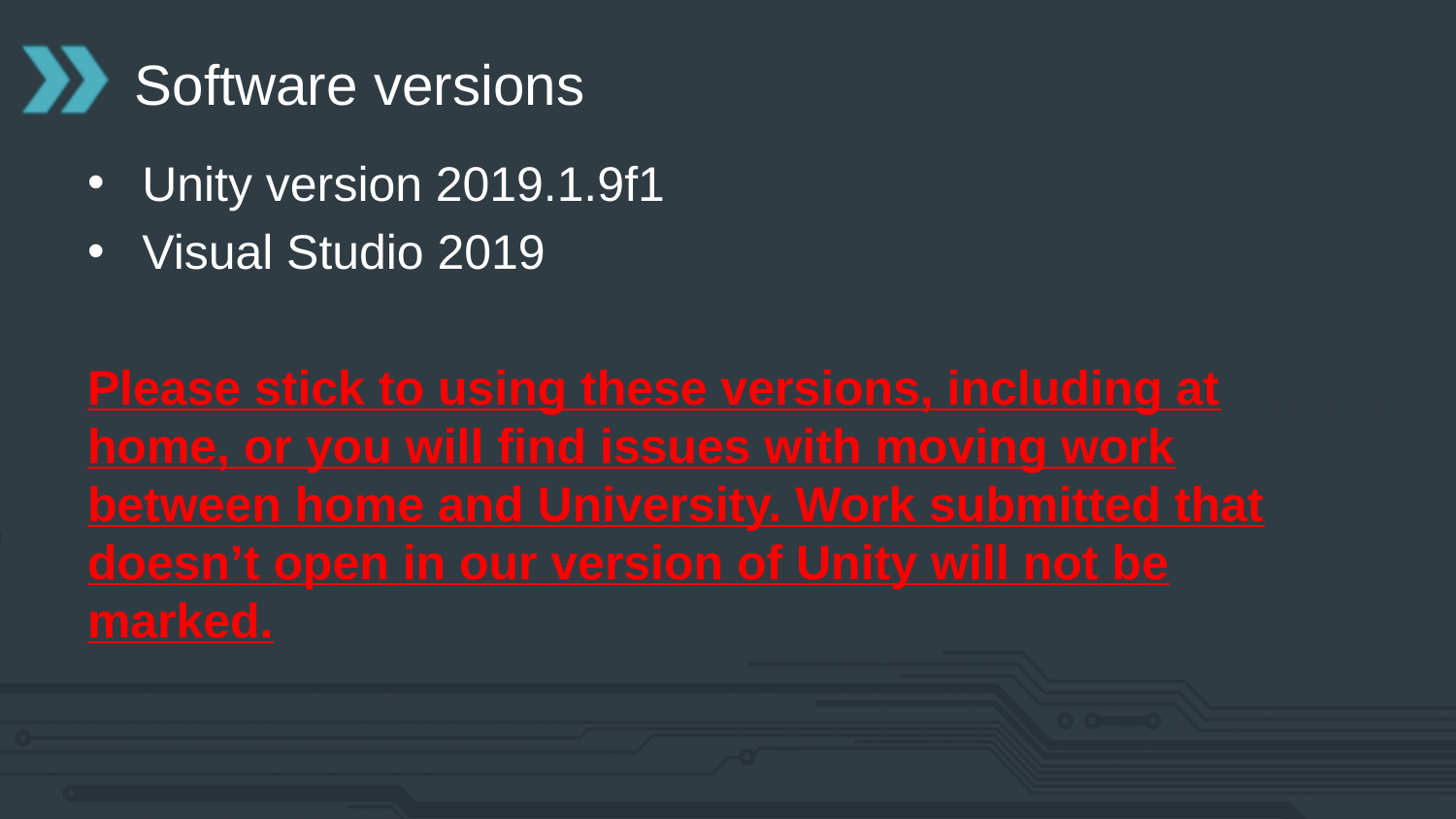

# Software versions
Unity version 2019.1.9f1
Visual Studio 2019

Please stick to using these versions, including at home, or you will find issues with moving work between home and University. Work submitted that doesn’t open in our version of Unity will not be marked.